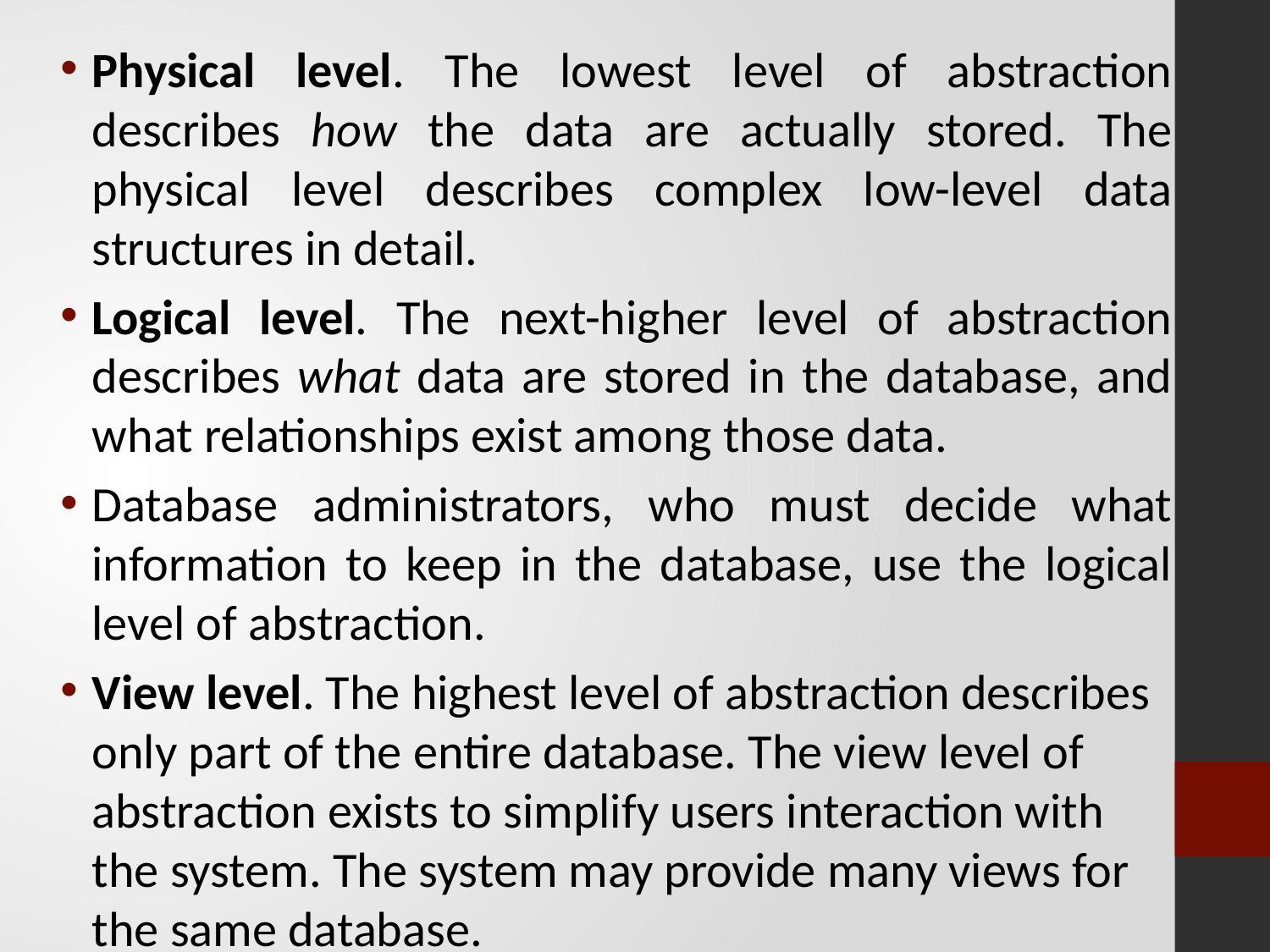

Physical level. The lowest level of abstraction describes how the data are actually stored. The physical level describes complex low-level data structures in detail.
Logical level. The next-higher level of abstraction describes what data are stored in the database, and what relationships exist among those data.
Database administrators, who must decide what information to keep in the database, use the logical level of abstraction.
View level. The highest level of abstraction describes only part of the entire database. The view level of abstraction exists to simplify users interaction with the system. The system may provide many views for the same database.